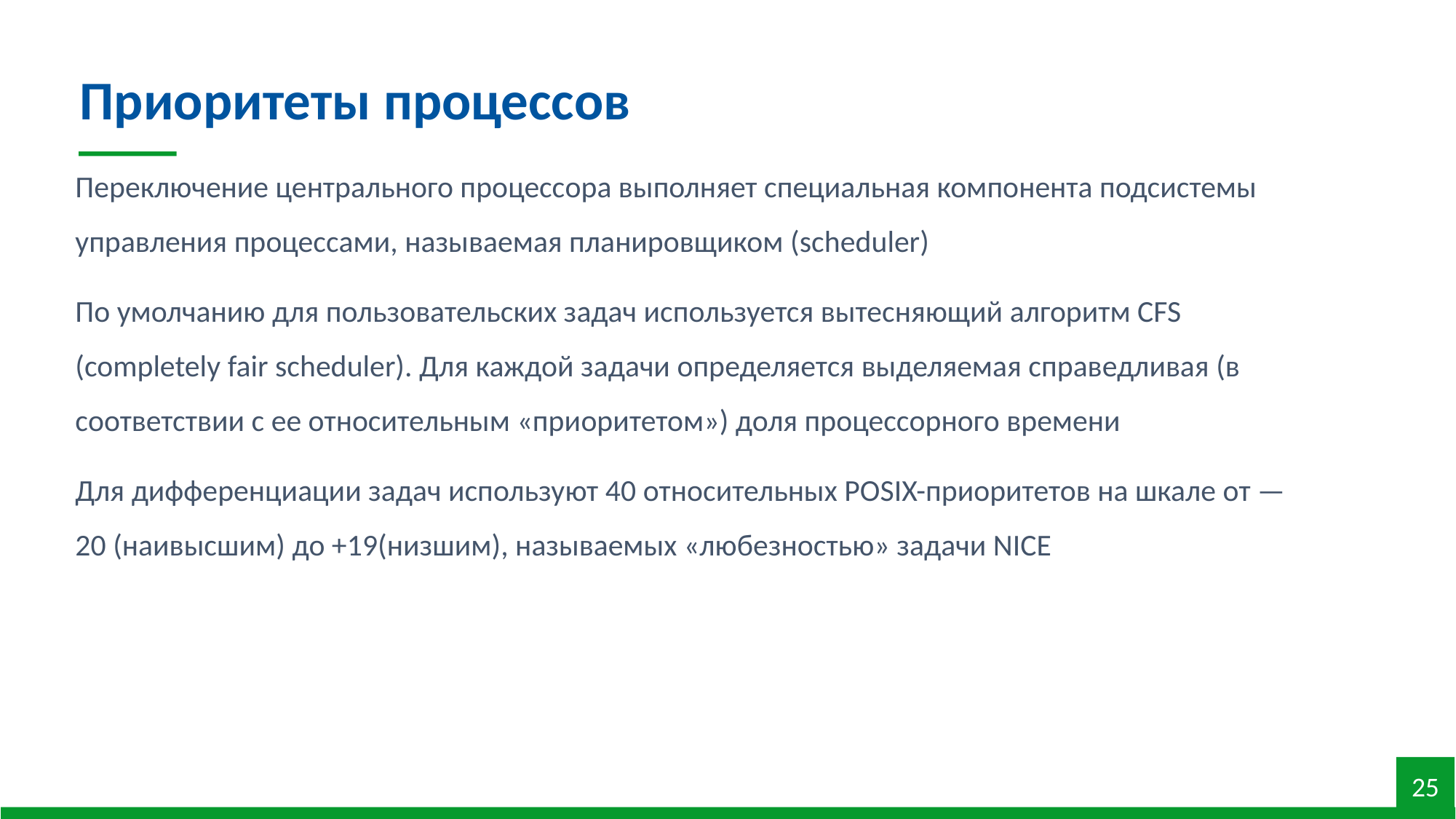

Приоритеты процессов
Переключение центрального процессора выполняет специальная компонента подсистемы управления процессами, называе­мая планировщиком (scheduler)
По умолчанию для пользовательских задач используется вытесняющий алгоритм CFS (completely fair scheduler). Для каждой задачи определяется выделяемая справедливая (в соответствии с ее относительным «при­оритетом») доля процессорного времени
Для дифференциации задач используют 40 относительных POSIX-приоритетов на шкале от —20 (наивысшим) до +19(низшим), называемых «любезностью» задачи NICE